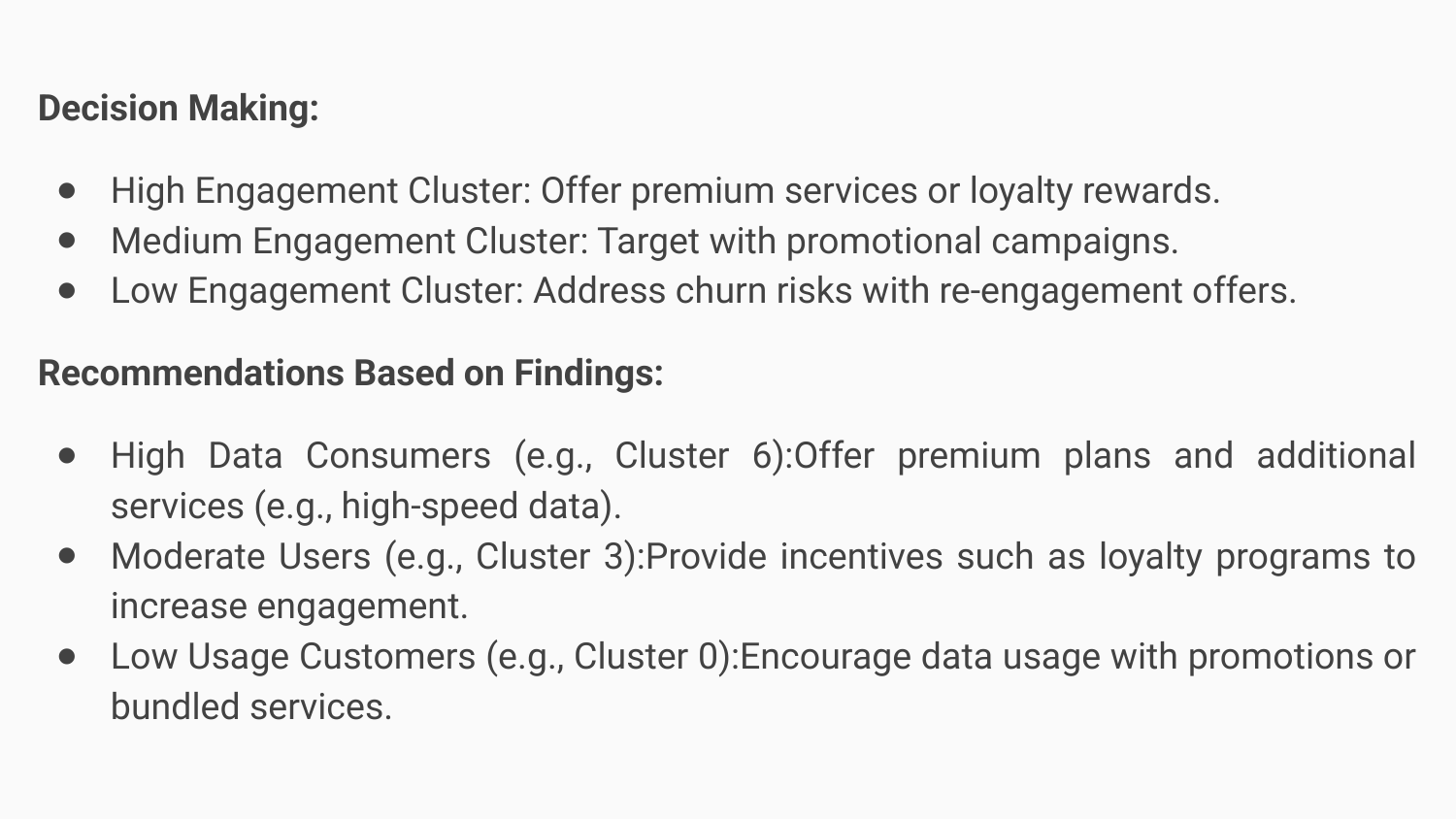

Decision Making:
High Engagement Cluster: Offer premium services or loyalty rewards.
Medium Engagement Cluster: Target with promotional campaigns.
Low Engagement Cluster: Address churn risks with re-engagement offers.
Recommendations Based on Findings:
High Data Consumers (e.g., Cluster 6):Offer premium plans and additional services (e.g., high-speed data).
Moderate Users (e.g., Cluster 3):Provide incentives such as loyalty programs to increase engagement.
Low Usage Customers (e.g., Cluster 0):Encourage data usage with promotions or bundled services.